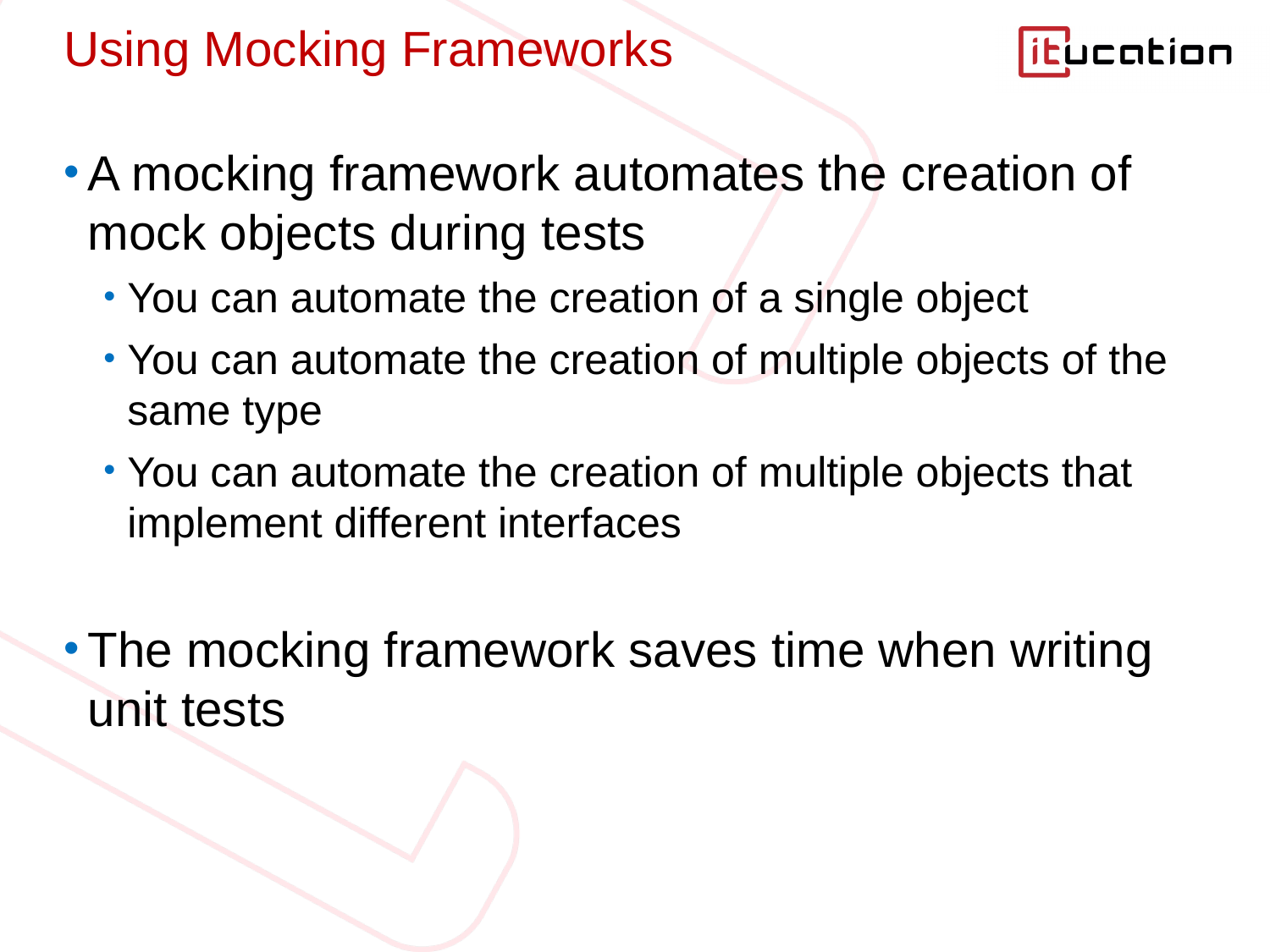

# Using Mocking Frameworks
A mocking framework automates the creation of mock objects during tests
You can automate the creation of a single object
You can automate the creation of multiple objects of the same type
You can automate the creation of multiple objects that implement different interfaces

The mocking framework saves time when writing unit tests